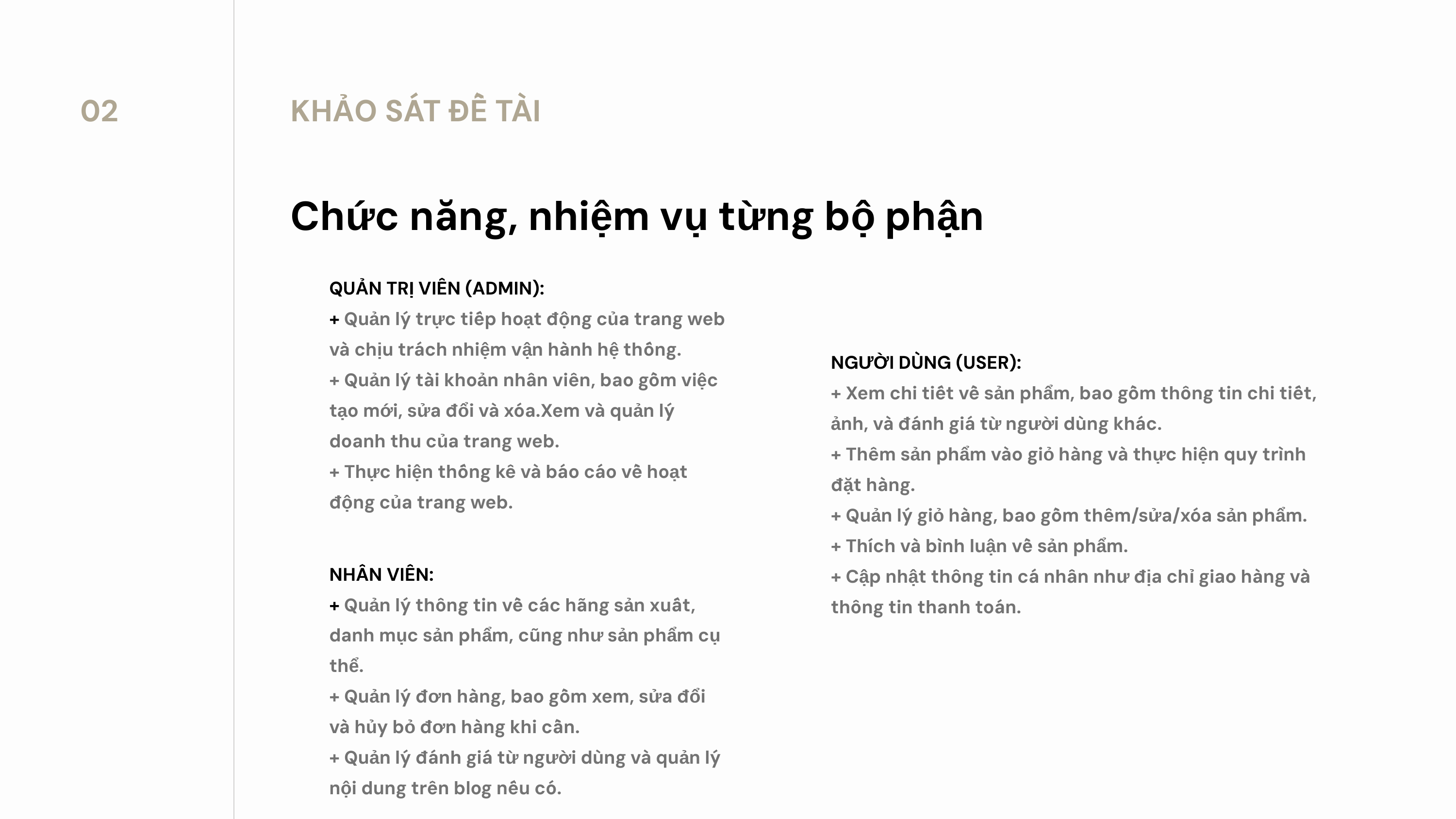

02
KHẢO SÁT ĐỀ TÀI
Chức năng, nhiệm vụ từng bộ phận
QUẢN TRỊ VIÊN (ADMIN):
+ Quản lý trực tiếp hoạt động của trang web và chịu trách nhiệm vận hành hệ thống.
+ Quản lý tài khoản nhân viên, bao gồm việc tạo mới, sửa đổi và xóa.Xem và quản lý doanh thu của trang web.
+ Thực hiện thống kê và báo cáo về hoạt động của trang web.
NGƯỜI DÙNG (USER):
+ Xem chi tiết về sản phẩm, bao gồm thông tin chi tiết, ảnh, và đánh giá từ người dùng khác.
+ Thêm sản phẩm vào giỏ hàng và thực hiện quy trình đặt hàng.
+ Quản lý giỏ hàng, bao gồm thêm/sửa/xóa sản phẩm.
+ Thích và bình luận về sản phẩm.
+ Cập nhật thông tin cá nhân như địa chỉ giao hàng và thông tin thanh toán.
NHÂN VIÊN:
+ Quản lý thông tin về các hãng sản xuất, danh mục sản phẩm, cũng như sản phẩm cụ thể.
+ Quản lý đơn hàng, bao gồm xem, sửa đổi và hủy bỏ đơn hàng khi cần.
+ Quản lý đánh giá từ người dùng và quản lý nội dung trên blog nếu có.